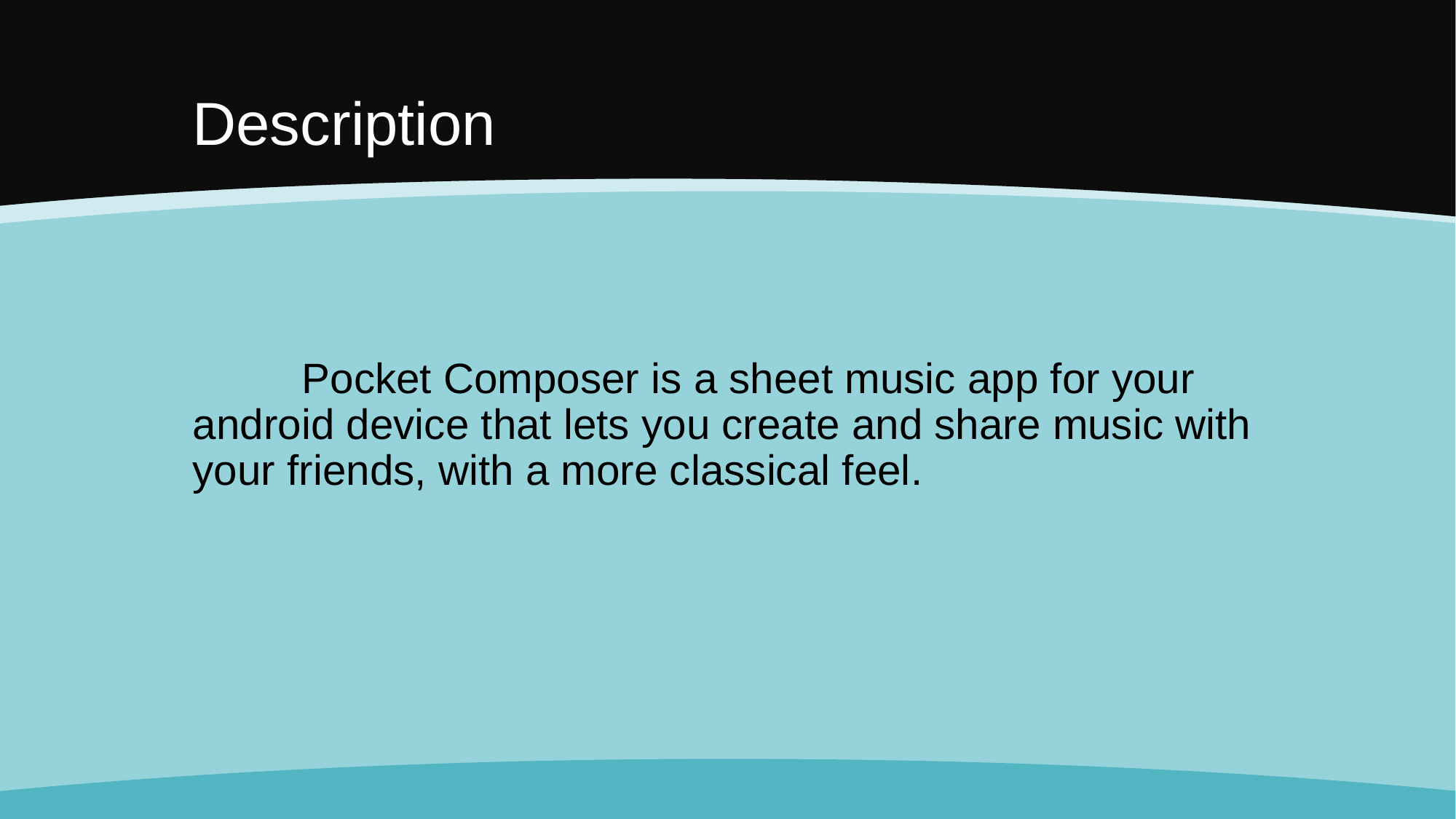

# Description

	Pocket Composer is a sheet music app for your android device that lets you create and share music with your friends, with a more classical feel.